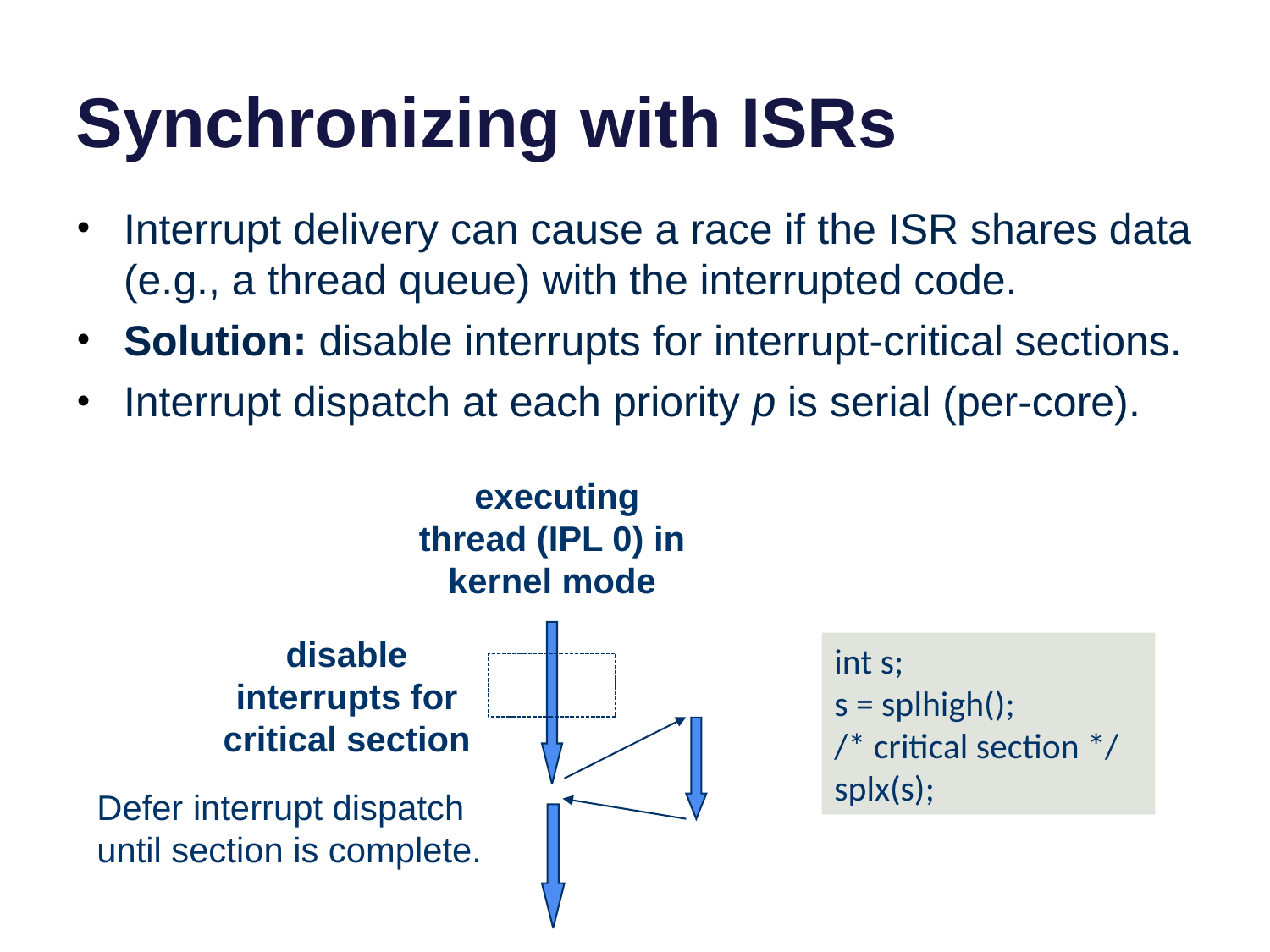

# Synchronizing with ISRs
Interrupt delivery can cause a race if the ISR shares data (e.g., a thread queue) with the interrupted code.
Solution: disable interrupts for interrupt-critical sections.
Interrupt dispatch at each priority p is serial (per-core).
 executing thread (IPL 0) in kernel mode

disable interrupts for critical section
int s;
s = splhigh();
/* critical section */
splx(s);

Defer interrupt dispatch until section is complete.